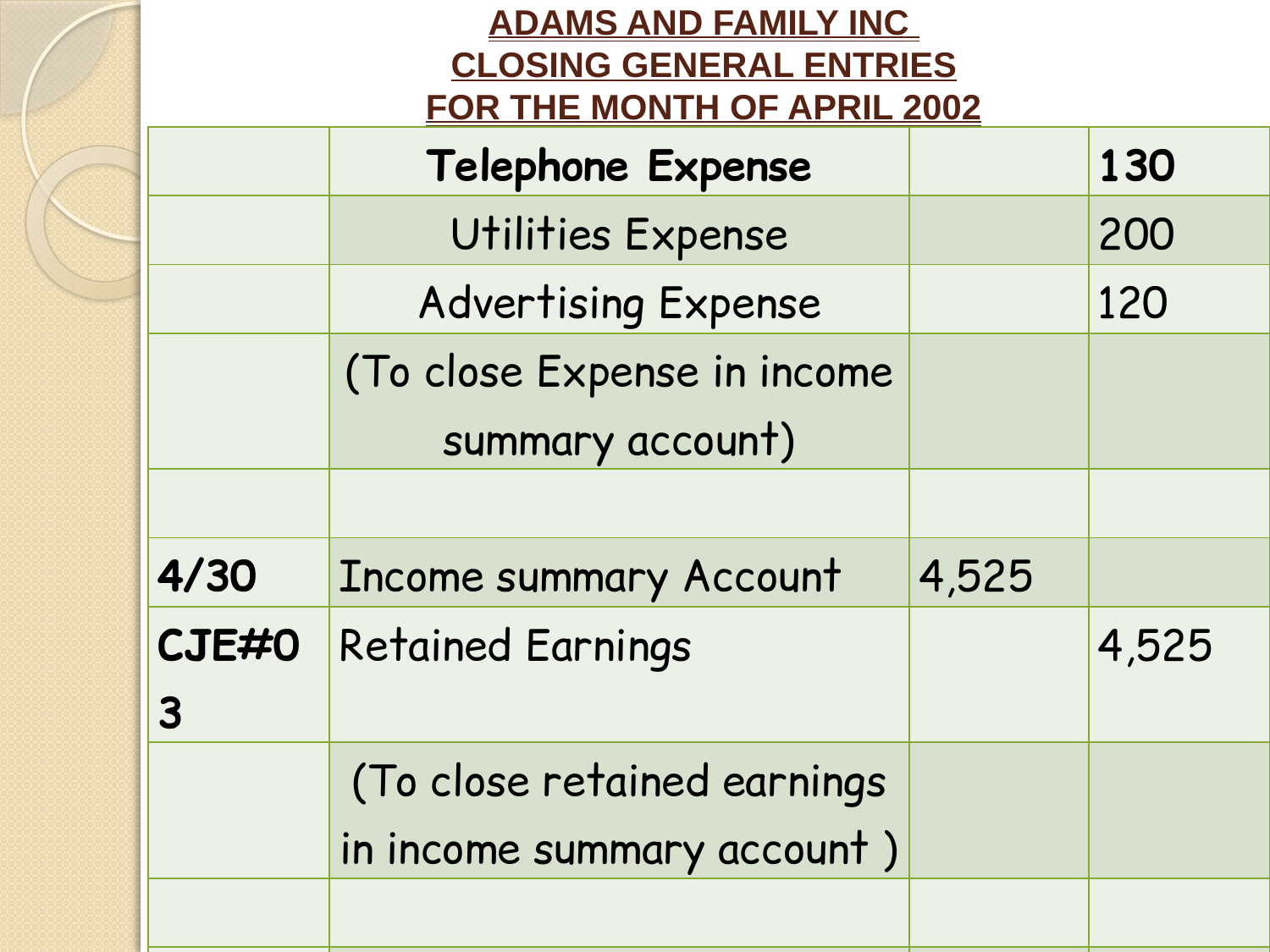

# ADAMS AND FAMILY INC CLOSING GENERAL ENTRIES FOR THE MONTH OF APRIL 2002
|  | Telephone Expense |  | 130 |
| --- | --- | --- | --- |
|  | Utilities Expense |  | 200 |
|  | Advertising Expense |  | 120 |
|  | (To close Expense in income summary account) |  |  |
|  |  |  |  |
| 4/30 | Income summary Account | 4,525 |  |
| CJE#03 | Retained Earnings |  | 4,525 |
|  | (To close retained earnings in income summary account ) |  |  |
|  |  |  |  |
|  |  |  |  |